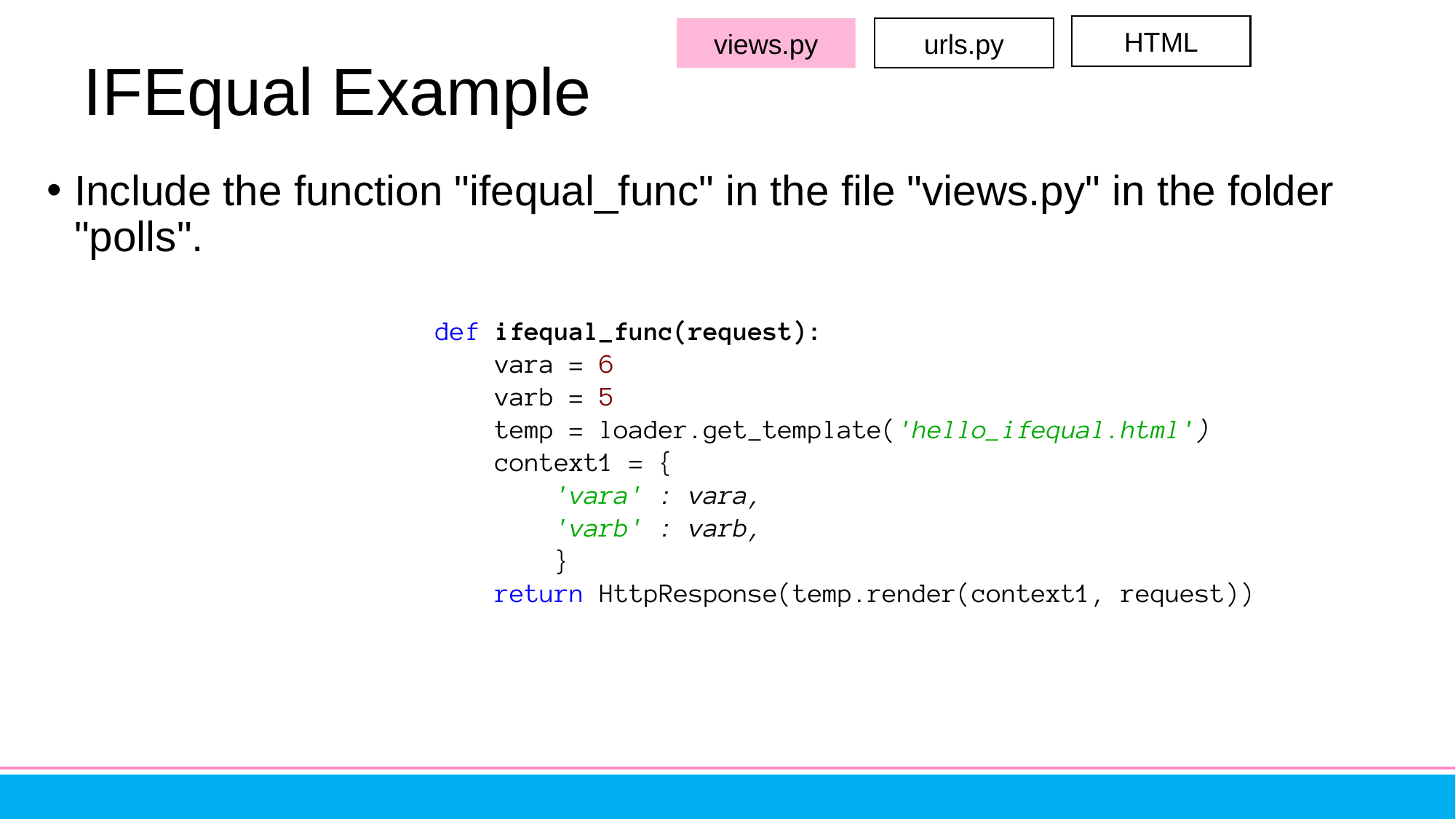

HTML
views.py
urls.py
# IFEqual Example
Include the function "ifequal_func" in the file "views.py" in the folder "polls".
def ifequal_func(request):
    vara = 6
    varb = 5
    temp = loader.get_template('hello_ifequal.html')
    context1 = {
        'vara' : vara,
        'varb' : varb,
        }
    return HttpResponse(temp.render(context1, request))